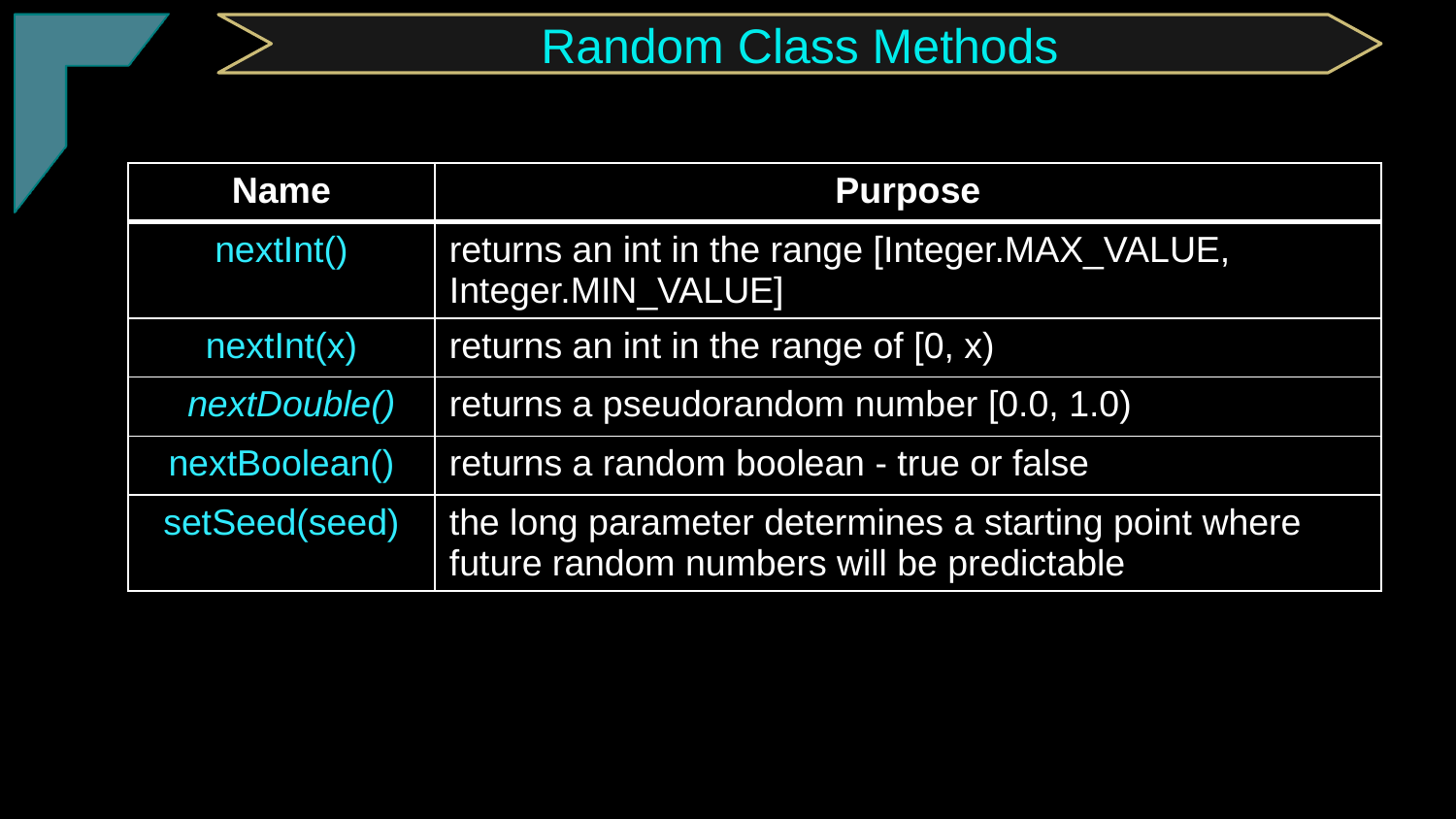

TClark
Random Class Methods
| Name | Purpose |
| --- | --- |
| nextInt() | returns an int in the range [Integer.MAX\_VALUE, Integer.MIN\_VALUE] |
| nextInt(x) | returns an int in the range of [0, x) |
| nextDouble() | returns a pseudorandom number [0.0, 1.0) |
| nextBoolean() | returns a random boolean - true or false |
| setSeed(seed) | the long parameter determines a starting point where future random numbers will be predictable |